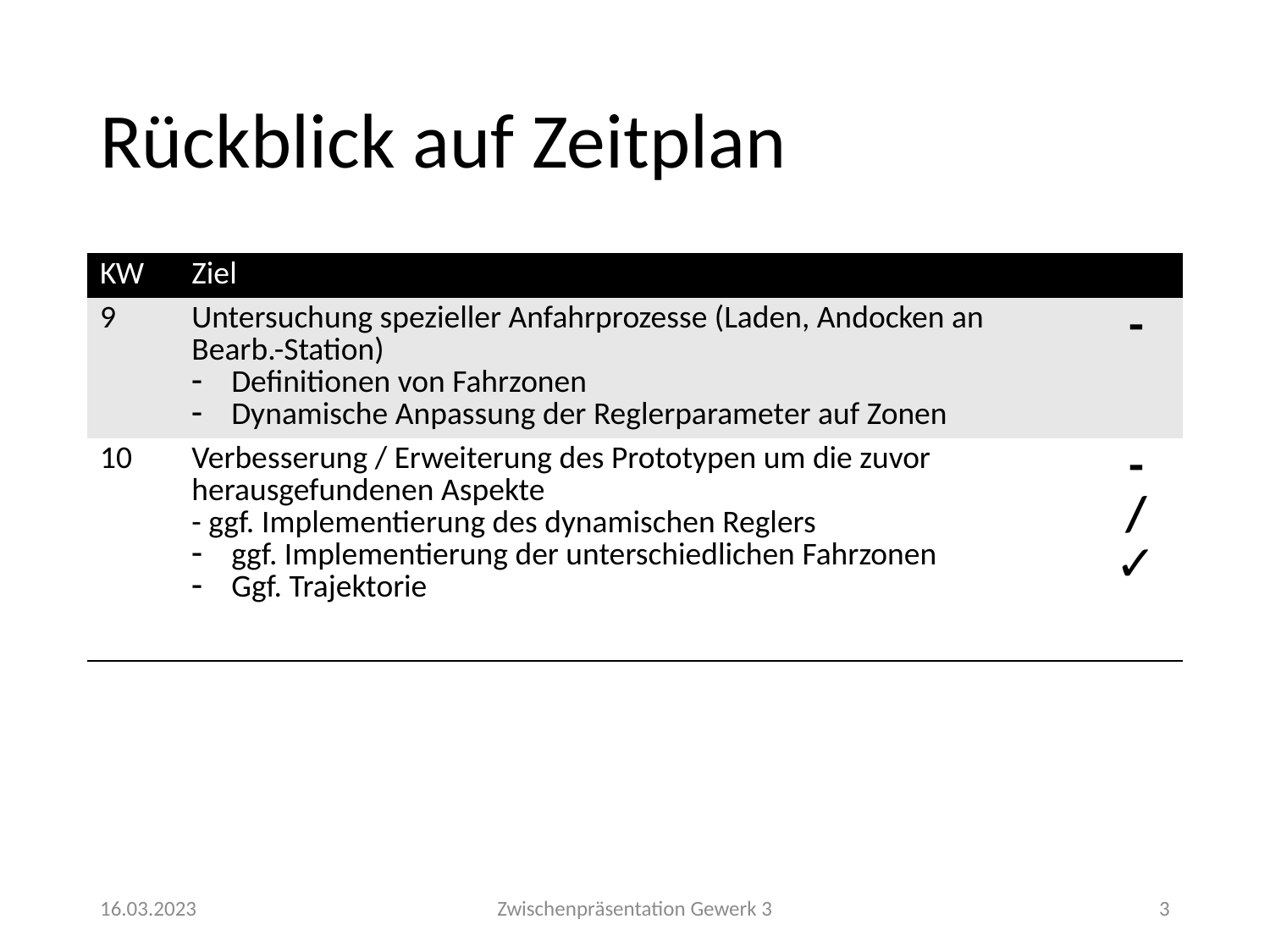

# Rückblick auf Zeitplan

| KW | Ziel |  |
| --- | --- | --- |
| 9 | Untersuchung spezieller Anfahrprozesse (Laden, Andocken an Bearb.-Station) Definitionen von Fahrzonen Dynamische Anpassung der Reglerparameter auf Zonen | - |
| 10 | Verbesserung / Erweiterung des Prototypen um die zuvor herausgefundenen Aspekte - ggf. Implementierung des dynamischen Reglers ggf. Implementierung der unterschiedlichen Fahrzonen Ggf. Trajektorie | - / ✓ |
16.03.2023
Zwischenpräsentation Gewerk 3
3